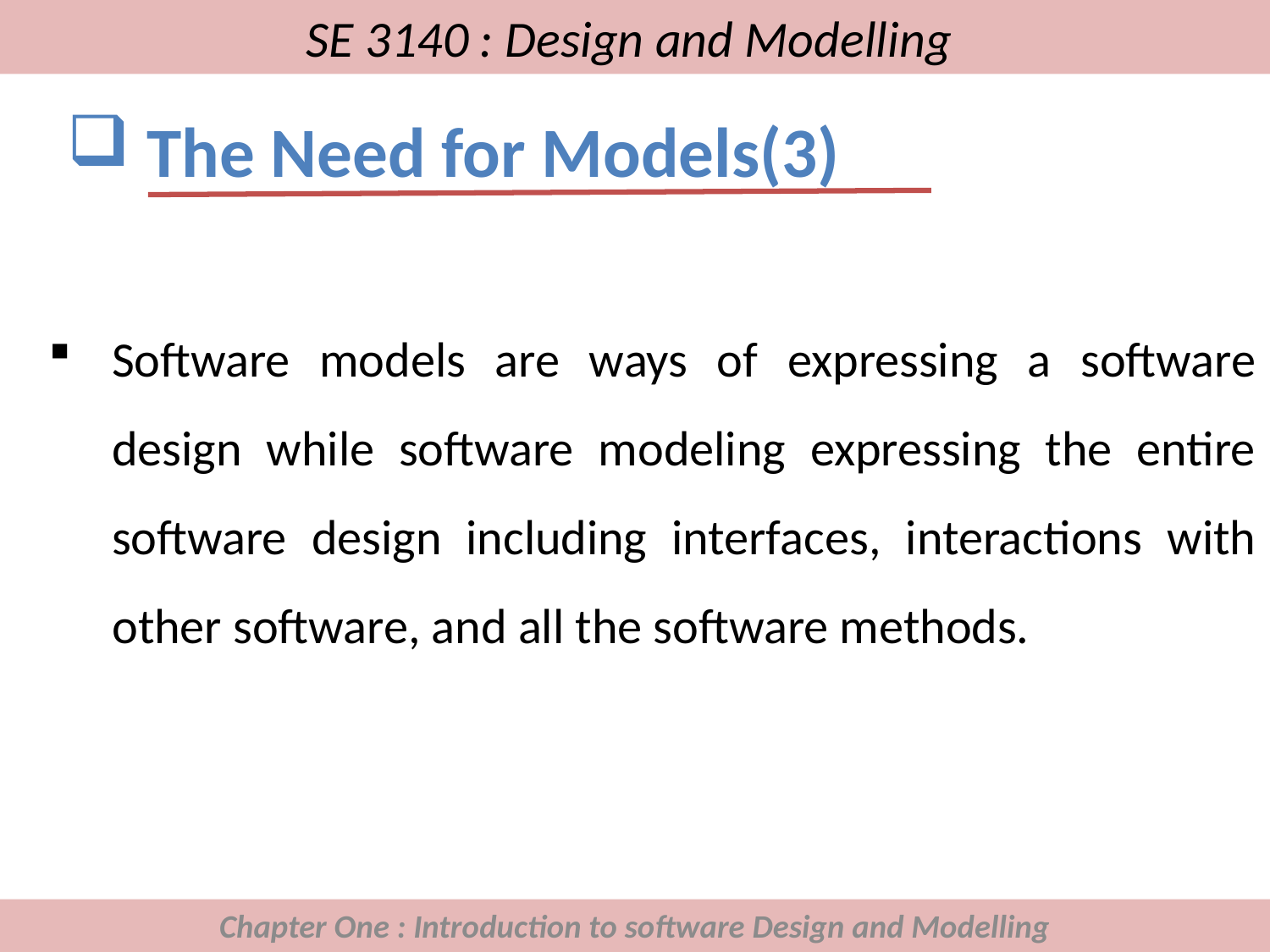

# SE 3140 : Design and Modelling
The Need for Models(3)

Software models are ways of expressing a software design while software modeling expressing the entire software design including interfaces, interactions with other software, and all the software methods.

Chapter One : Introduction to software Design and Modelling